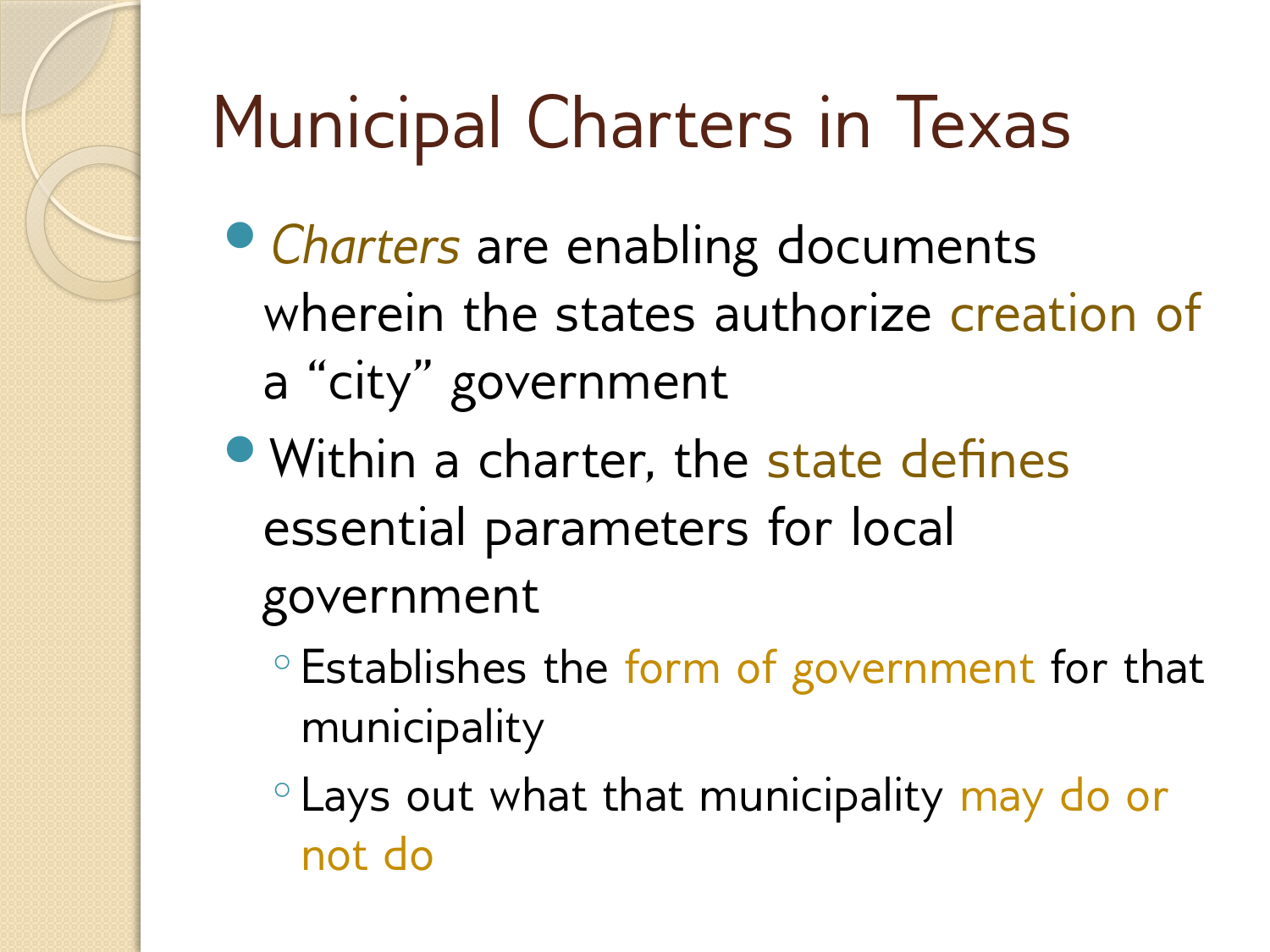

# Municipal Charters in Texas
Charters are enabling documents wherein the states authorize creation of a “city” government
Within a charter, the state defines essential parameters for local government
Establishes the form of government for that municipality
Lays out what that municipality may do or not do